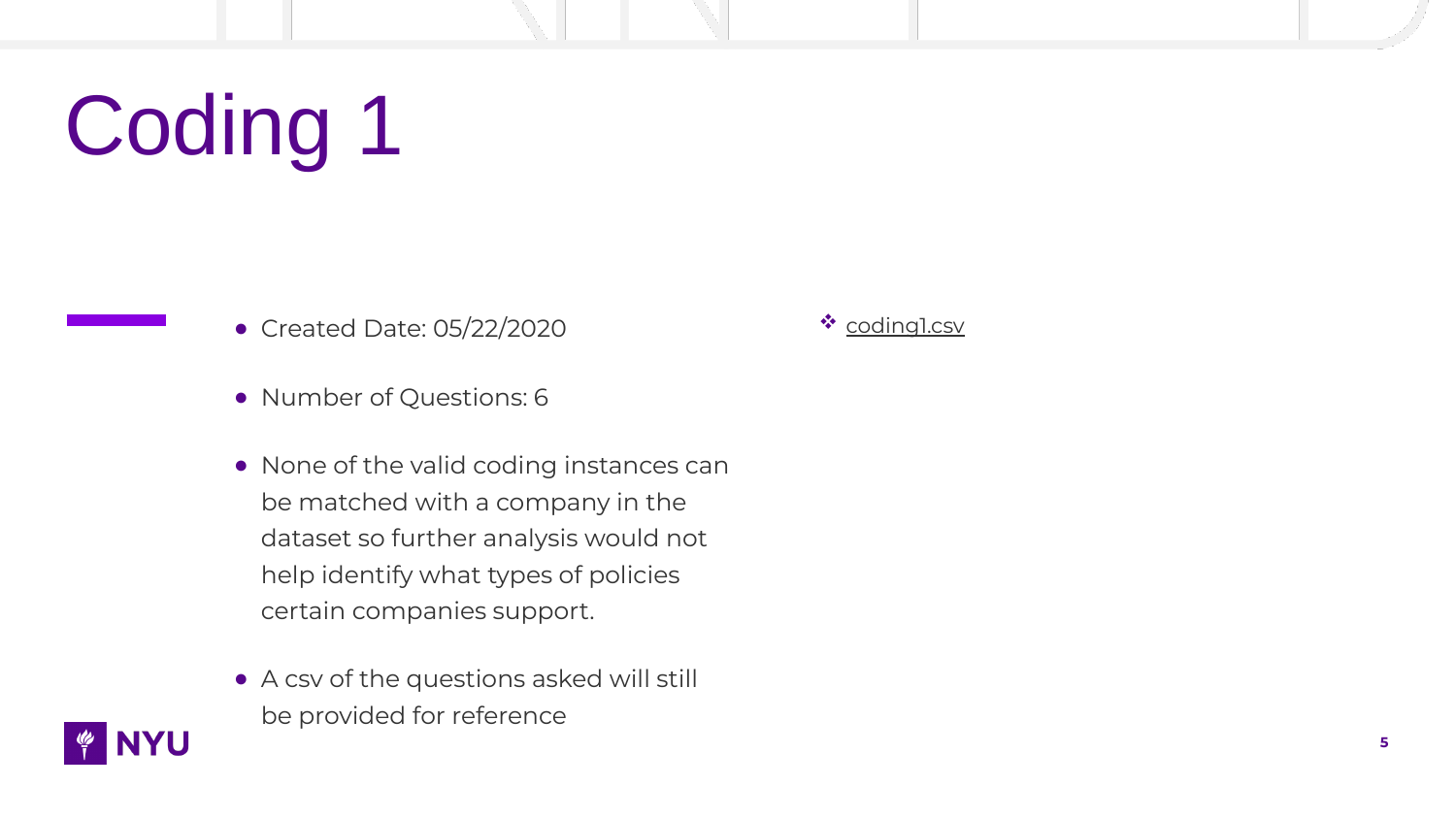

# Coding 1
Created Date: 05/22/2020
Number of Questions: 6
None of the valid coding instances can be matched with a company in the dataset so further analysis would not help identify what types of policies certain companies support.
A csv of the questions asked will still be provided for reference

coding1.csv